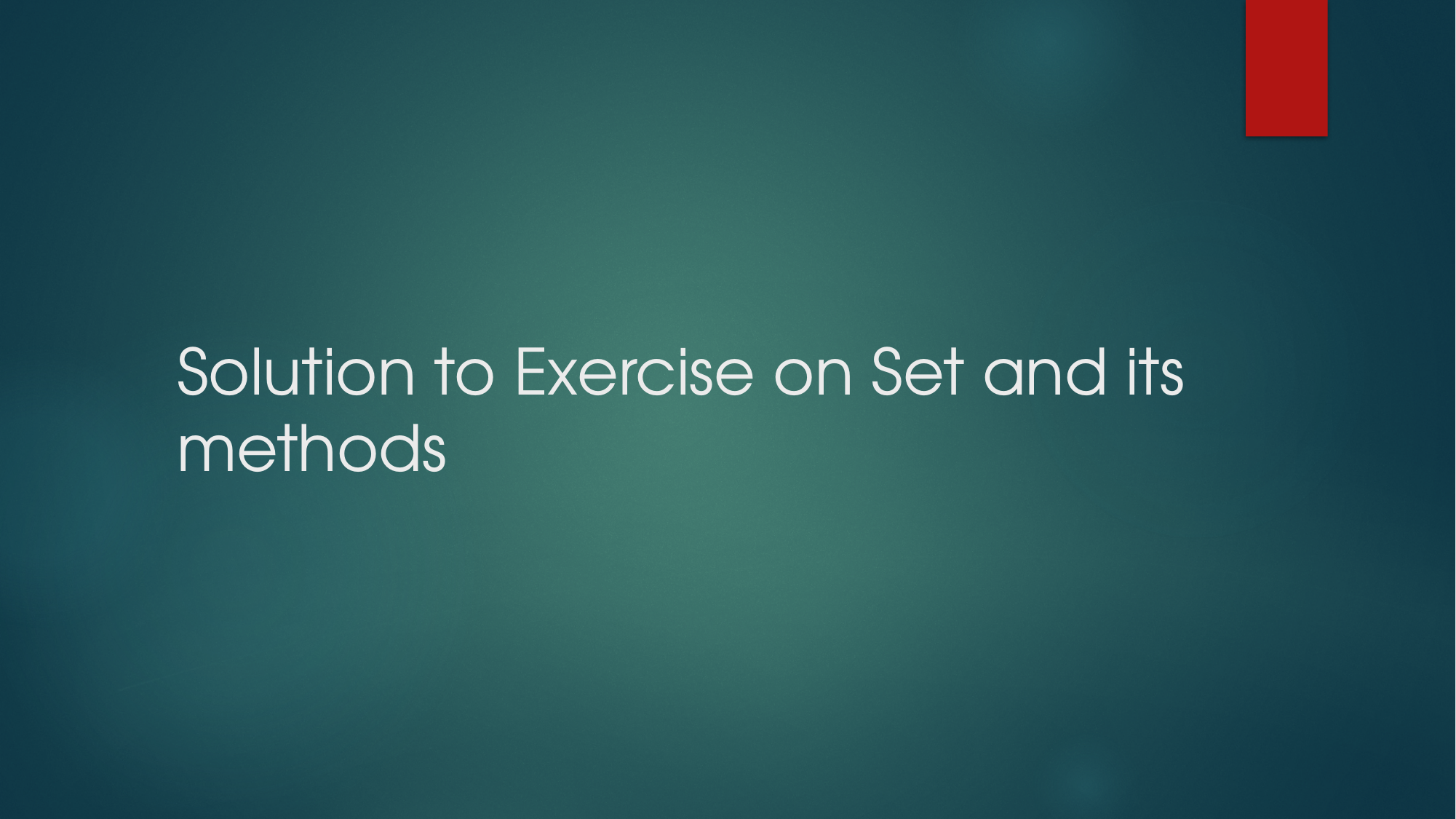

# Solution to Exercise on Set and its methods